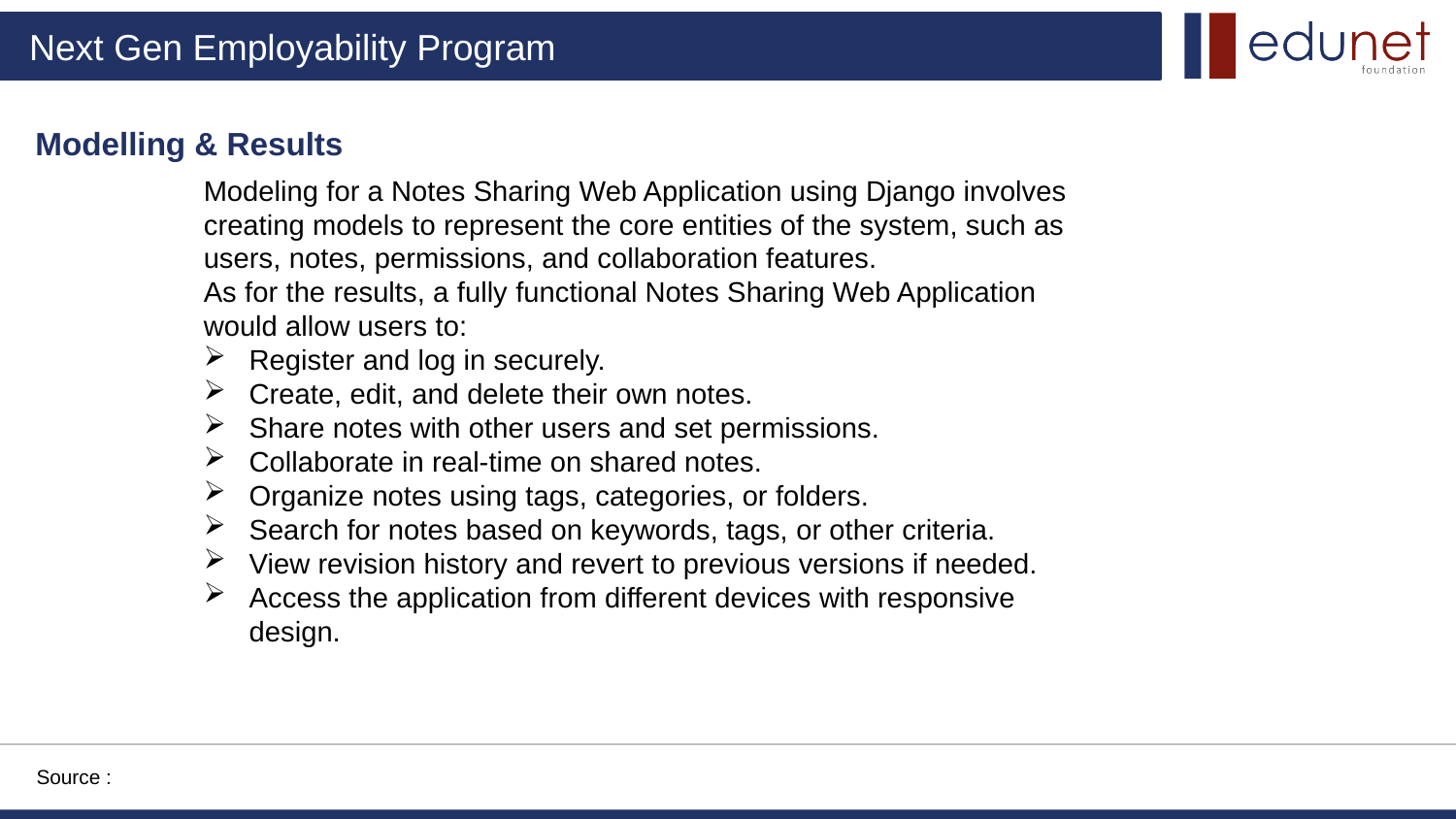

Modelling & Results
Modeling for a Notes Sharing Web Application using Django involves creating models to represent the core entities of the system, such as users, notes, permissions, and collaboration features.
As for the results, a fully functional Notes Sharing Web Application would allow users to:
Register and log in securely.
Create, edit, and delete their own notes.
Share notes with other users and set permissions.
Collaborate in real-time on shared notes.
Organize notes using tags, categories, or folders.
Search for notes based on keywords, tags, or other criteria.
View revision history and revert to previous versions if needed.
Access the application from different devices with responsive design.

Source :